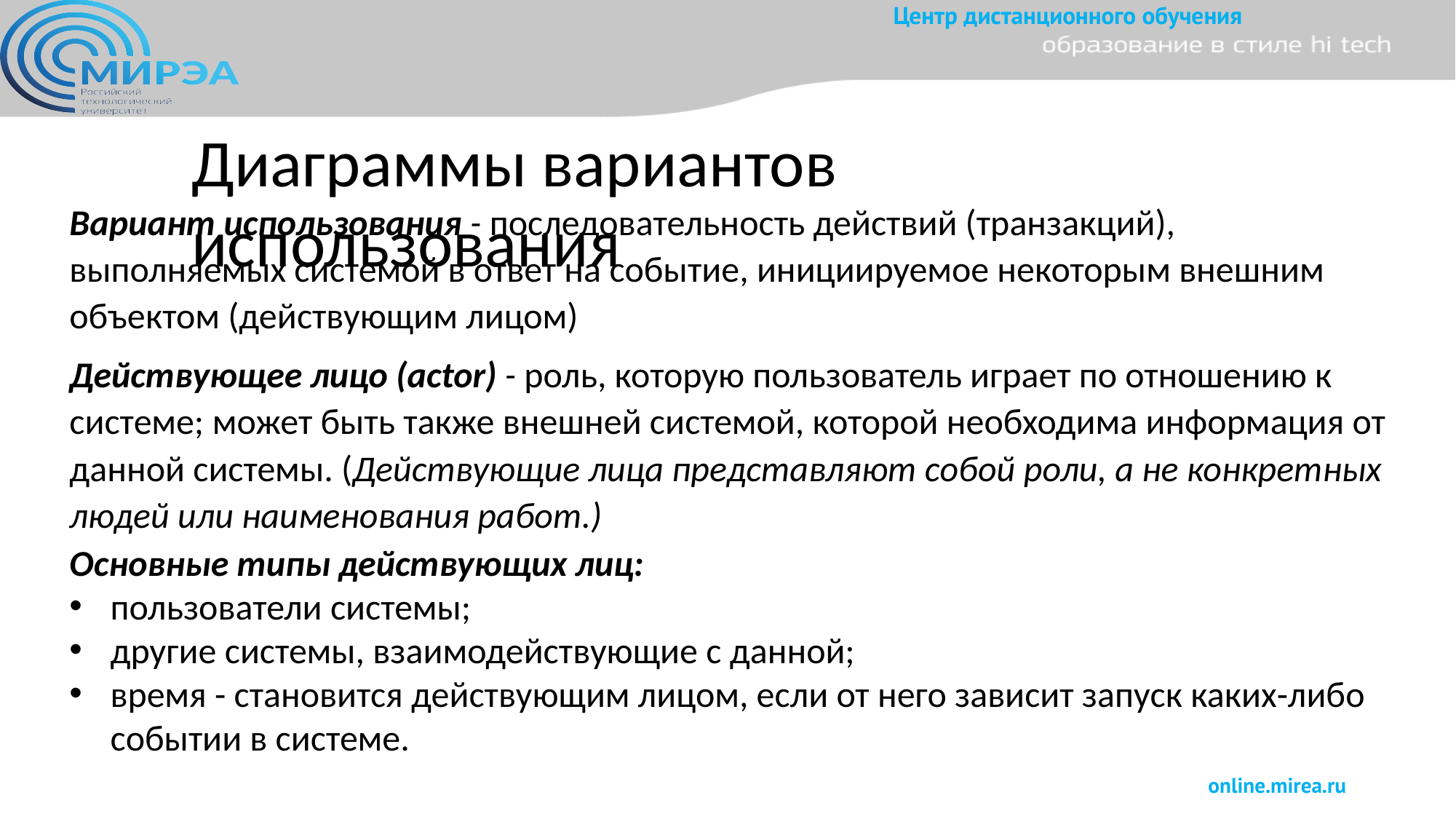

Диаграммы вариантов использования
Вариант использования - последовательность действий (транзакций), выполняемых системой в ответ на собы­тие, инициируемое некоторым внешним объектом (действующим лицом)
Действующее лицо (actor) - роль, которую пользователь играет по отношению к системе; может быть также внешней системой, которой необходима информация от данной системы. (Действующие лица представля­ют собой роли, а не конкретных людей или наименования работ.)

Основные типы действующих лиц:
пользователи системы;
другие системы, взаимодействующие с данной;
время - становится действующим лицом, если от него зависит запуск каких-либо событии в системе.